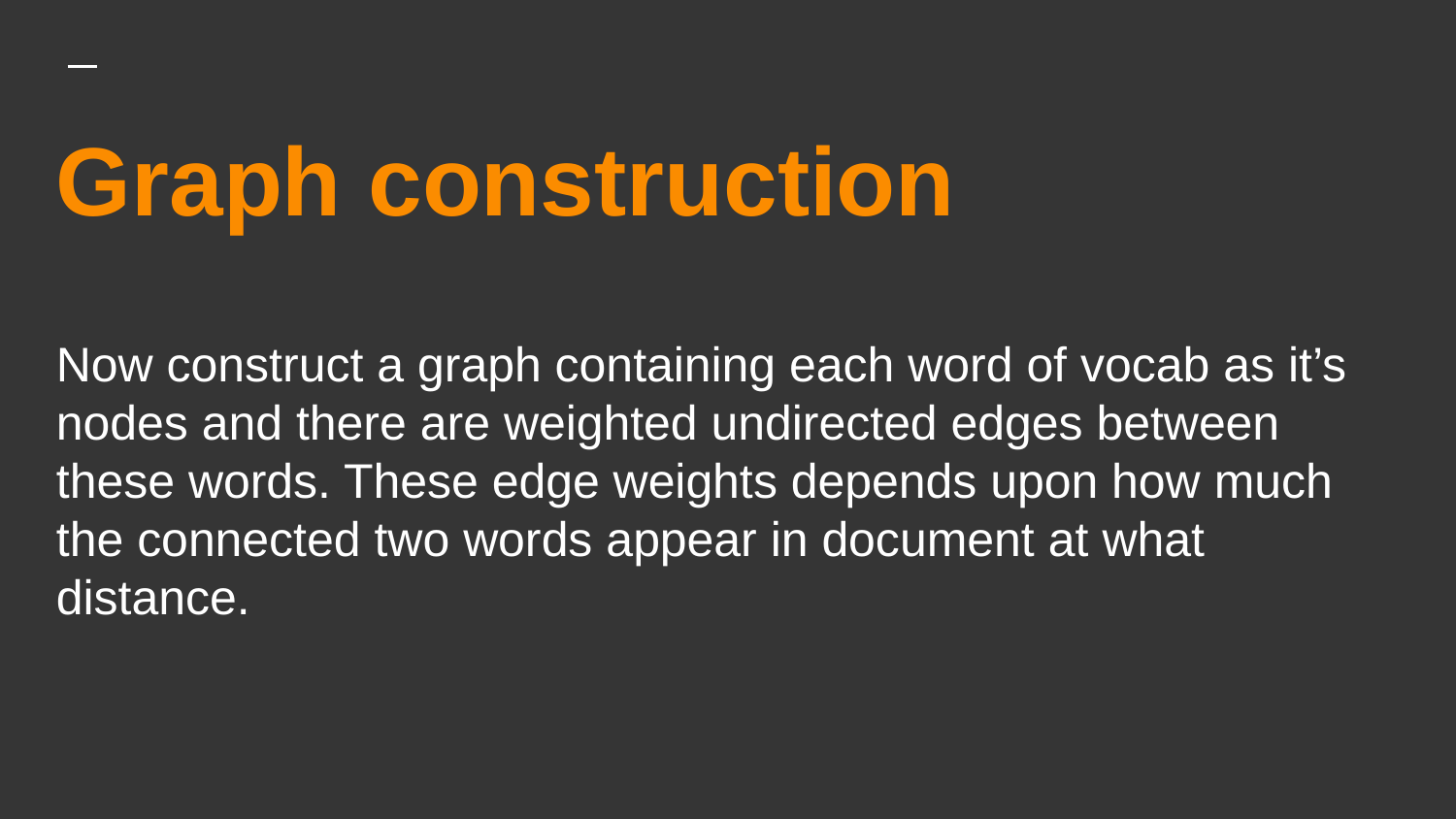

# Graph construction

Now construct a graph containing each word of vocab as it’s nodes and there are weighted undirected edges between these words. These edge weights depends upon how much the connected two words appear in document at what distance.